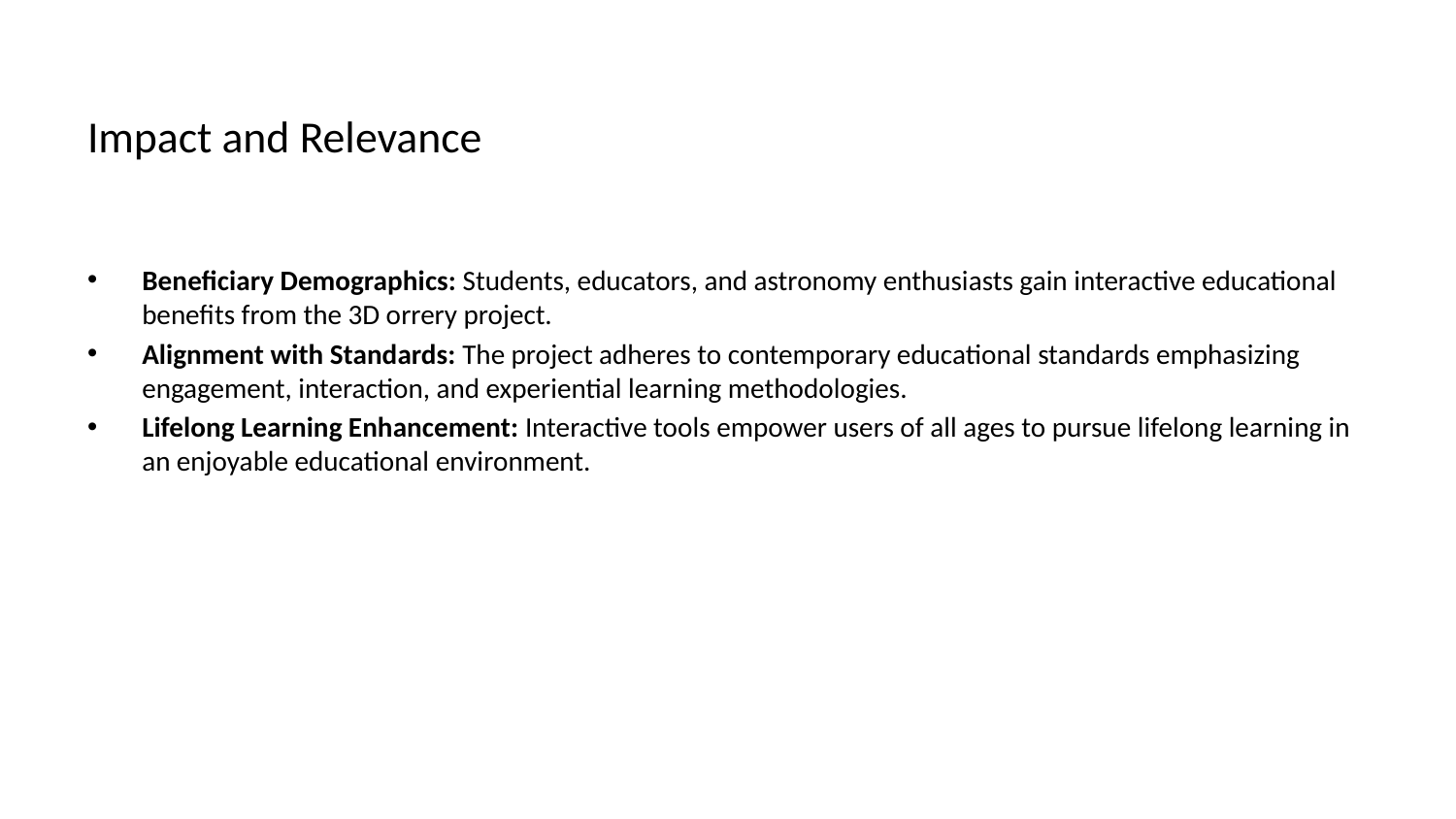

# Impact and Relevance
Beneficiary Demographics: Students, educators, and astronomy enthusiasts gain interactive educational benefits from the 3D orrery project.
Alignment with Standards: The project adheres to contemporary educational standards emphasizing engagement, interaction, and experiential learning methodologies.
Lifelong Learning Enhancement: Interactive tools empower users of all ages to pursue lifelong learning in an enjoyable educational environment.